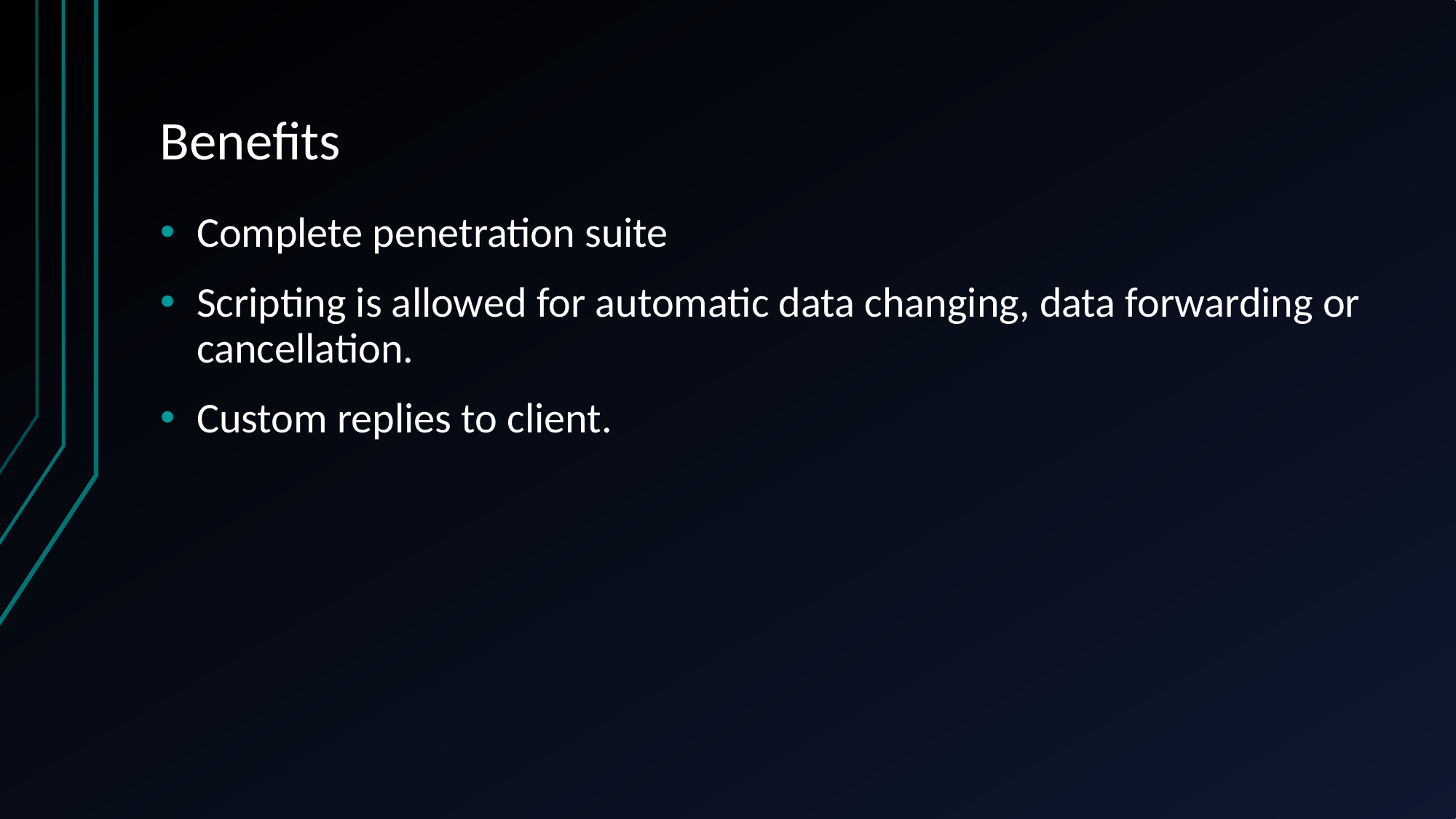

# Benefits
Complete penetration suite
Scripting is allowed for automatic data changing, data forwarding or cancellation.
Custom replies to client.